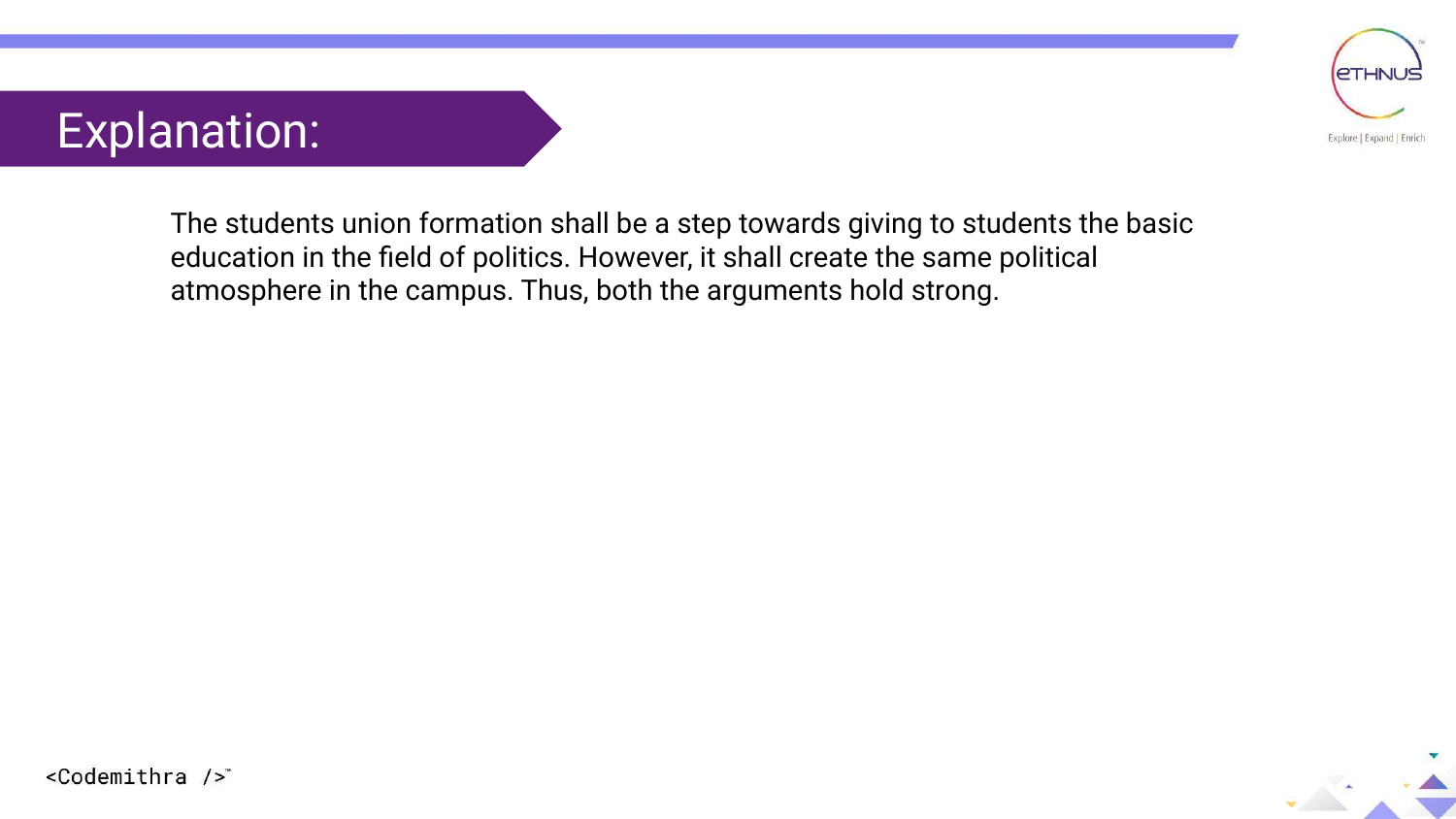

Explanation:
The students union formation shall be a step towards giving to students the basic education in the field of politics. However, it shall create the same political atmosphere in the campus. Thus, both the arguments hold strong.